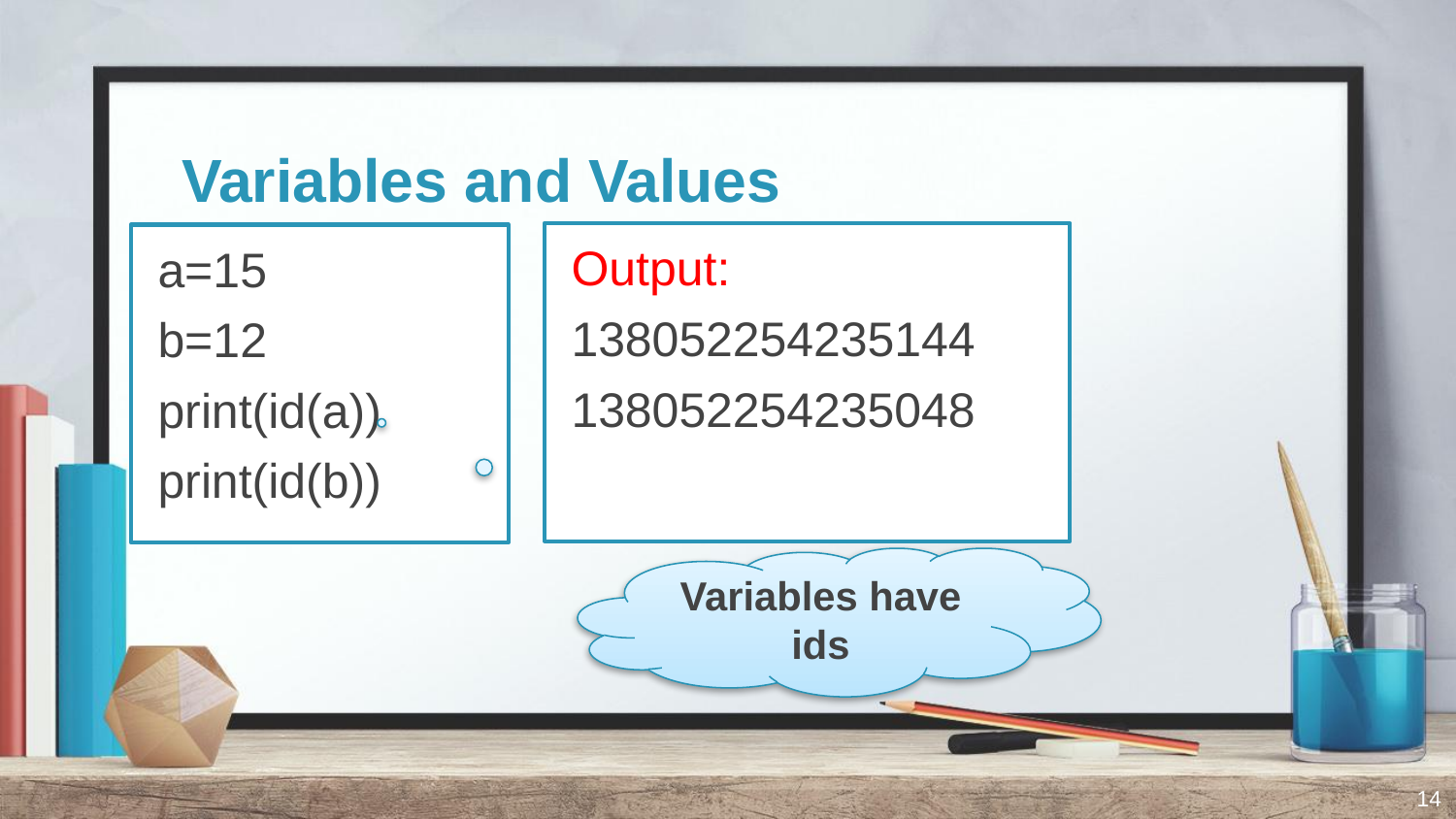

# Variables and Values
Output:
138052254235144
138052254235048
a=15
b=12
print(id(a))
print(id(b))
Variables have ids
14